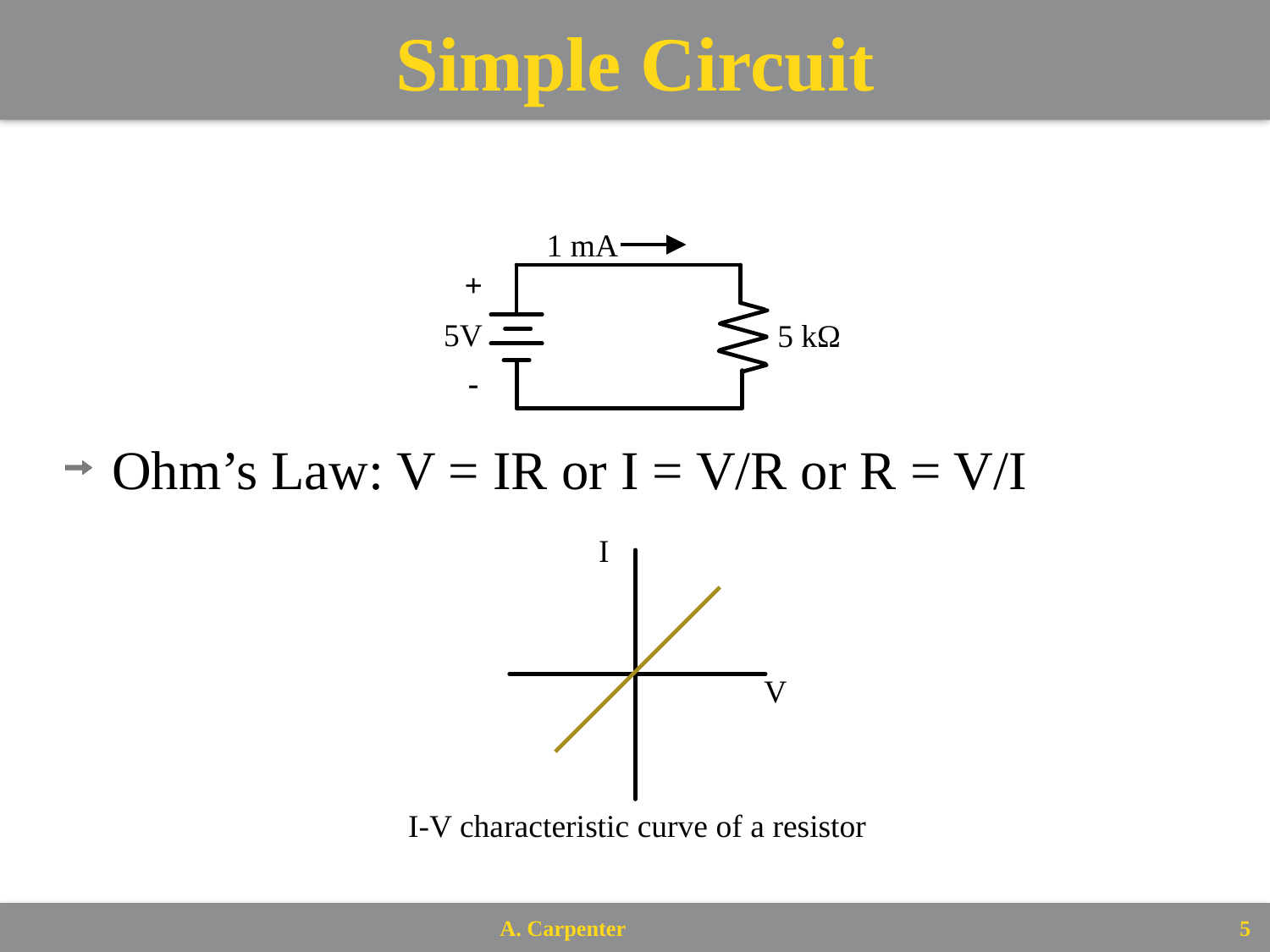

# Simple Circuit
1 mA
+
5V
5 kΩ
-
Ohm’s Law: V = IR or I = V/R or R = V/I
I
V
I-V characteristic curve of a resistor
5